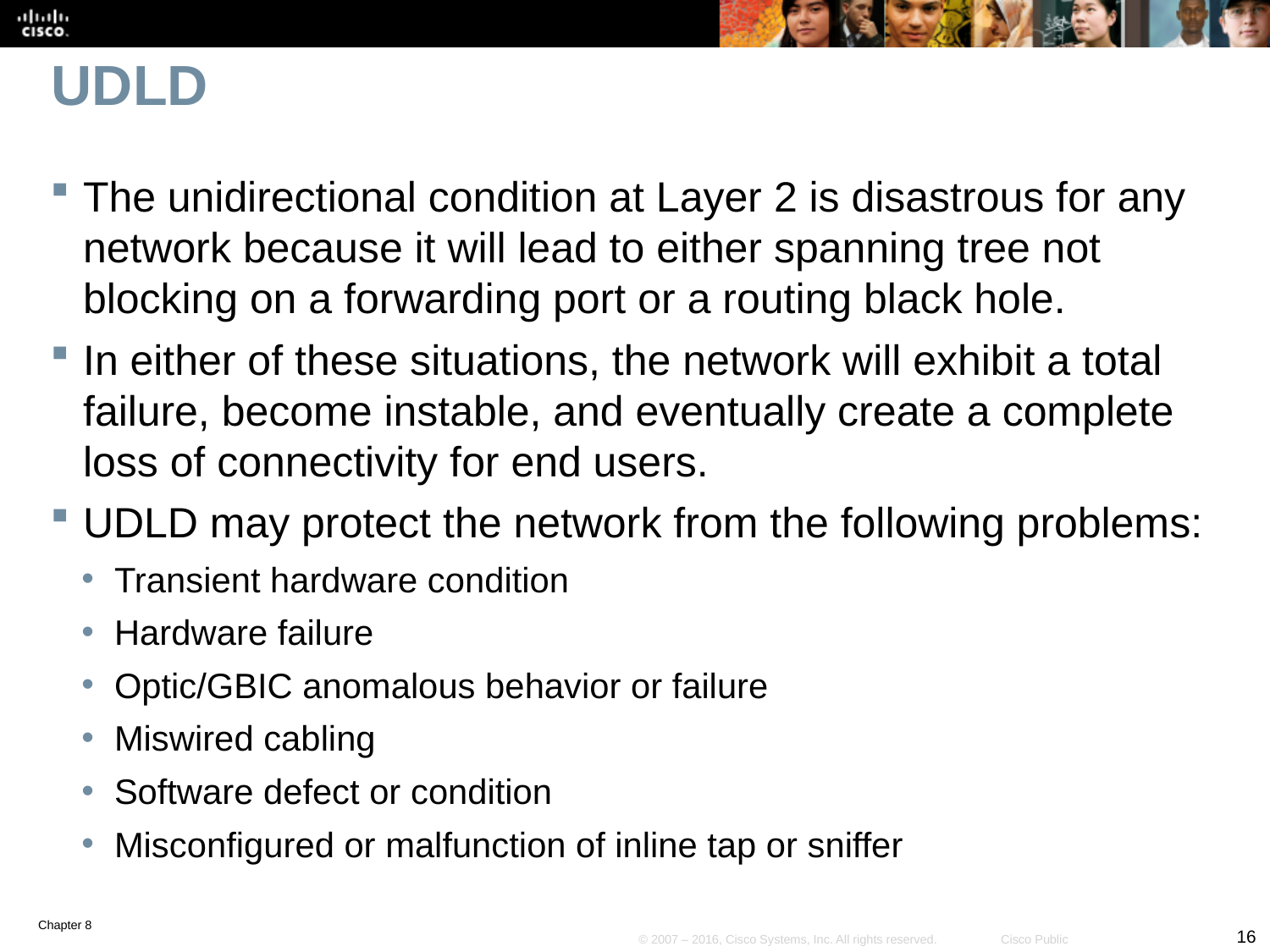

# UDLD
The unidirectional condition at Layer 2 is disastrous for any network because it will lead to either spanning tree not blocking on a forwarding port or a routing black hole.
In either of these situations, the network will exhibit a total failure, become instable, and eventually create a complete loss of connectivity for end users.
UDLD may protect the network from the following problems:
Transient hardware condition
Hardware failure
Optic/GBIC anomalous behavior or failure
Miswired cabling
Software defect or condition
Misconfigured or malfunction of inline tap or sniffer